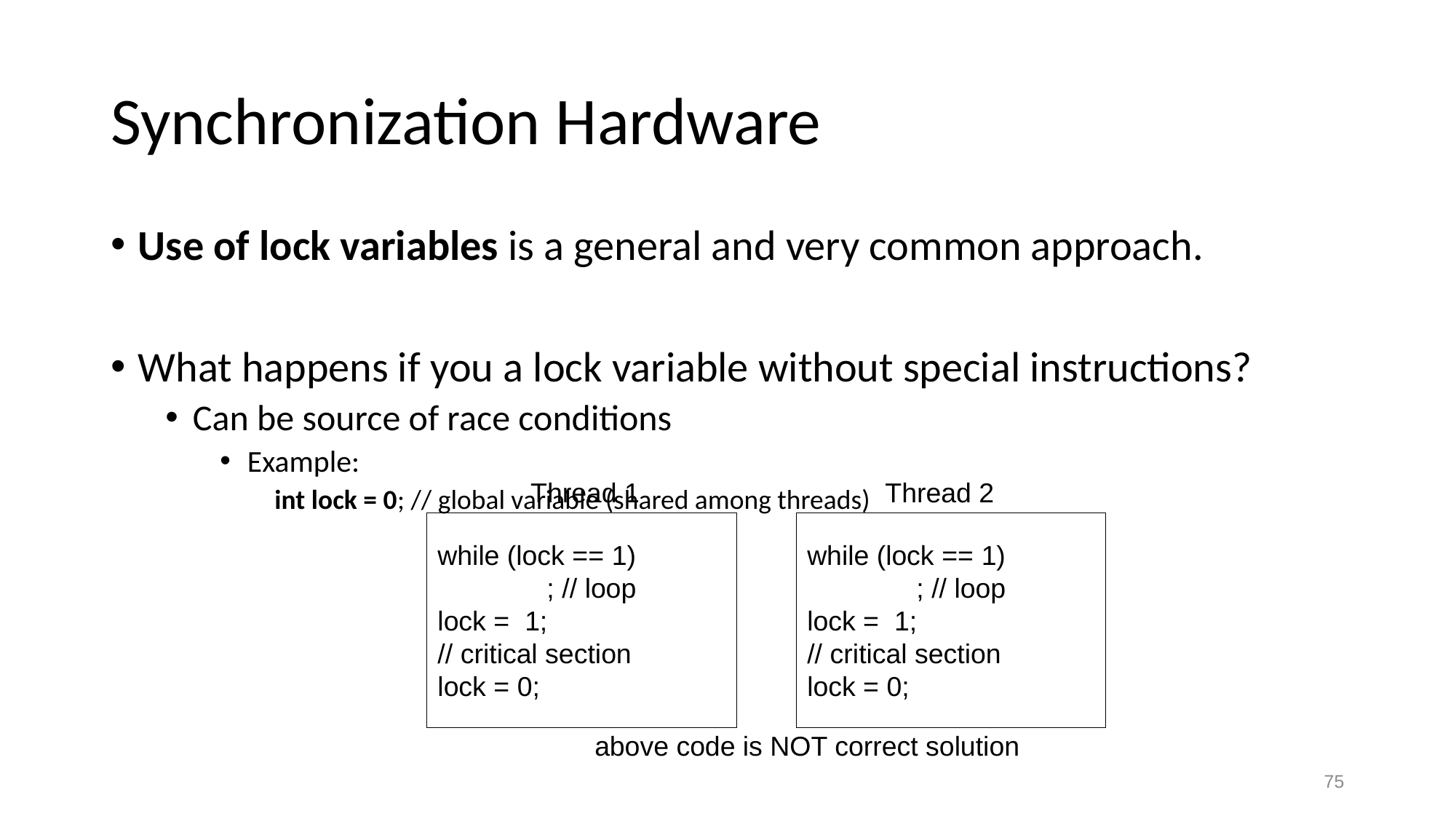

# Synchronization Hardware
Use of lock variables is a general and very common approach.

What happens if you a lock variable without special instructions?
Can be source of race conditions
Example:
int lock = 0; // global variable (shared among threads)

Thread 1
Thread 2
while (lock == 1)
	; // loop
lock =  1;
// critical section
lock = 0;
while (lock == 1)
	; // loop
lock =  1;
// critical section
lock = 0;
above code is NOT correct solution
75